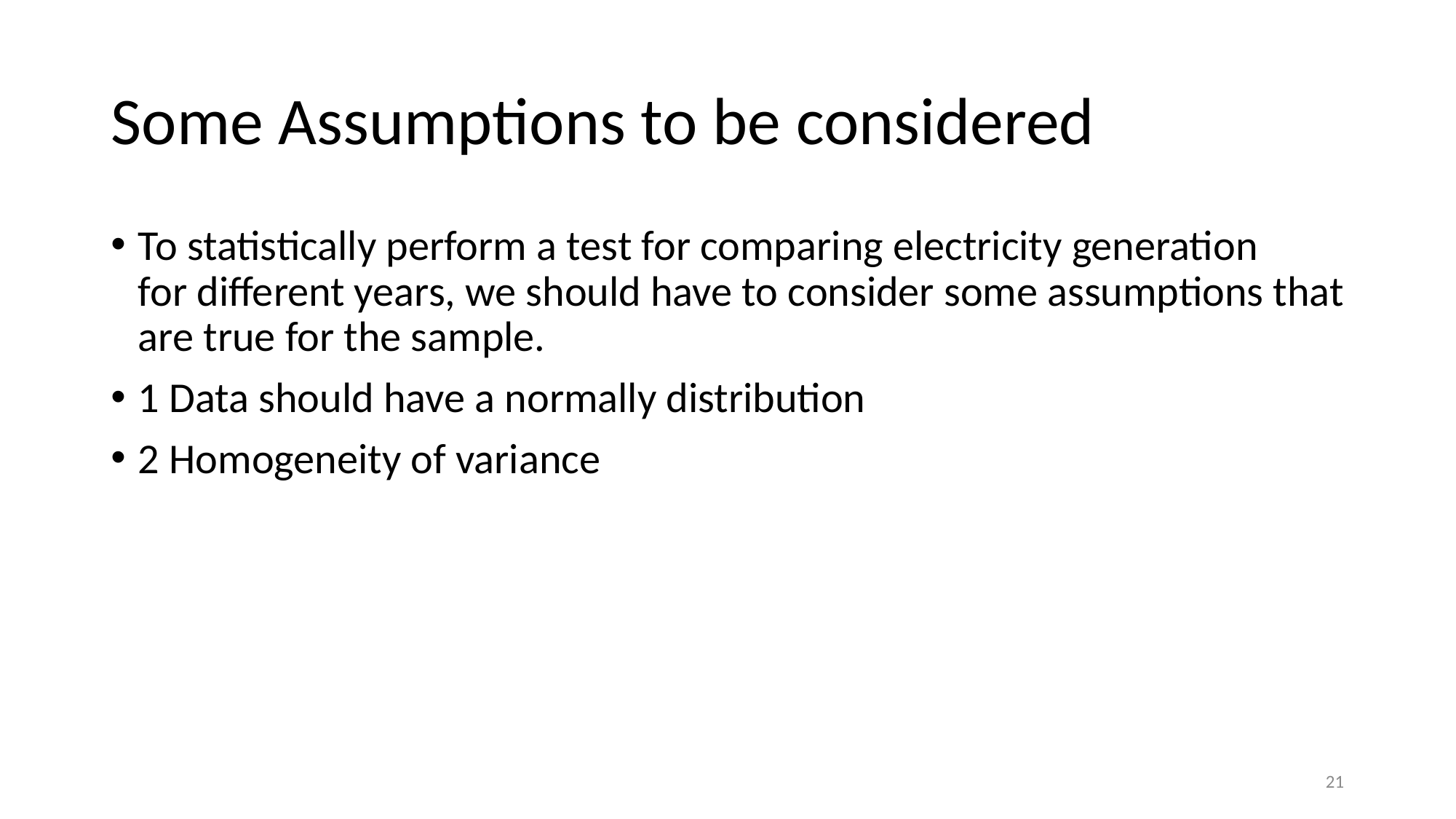

# Some Assumptions to be considered
To statistically perform a test for comparing electricity generation for different years, we should have to consider some assumptions that are true for the sample.
1 Data should have a normally distribution
2 Homogeneity of variance
21